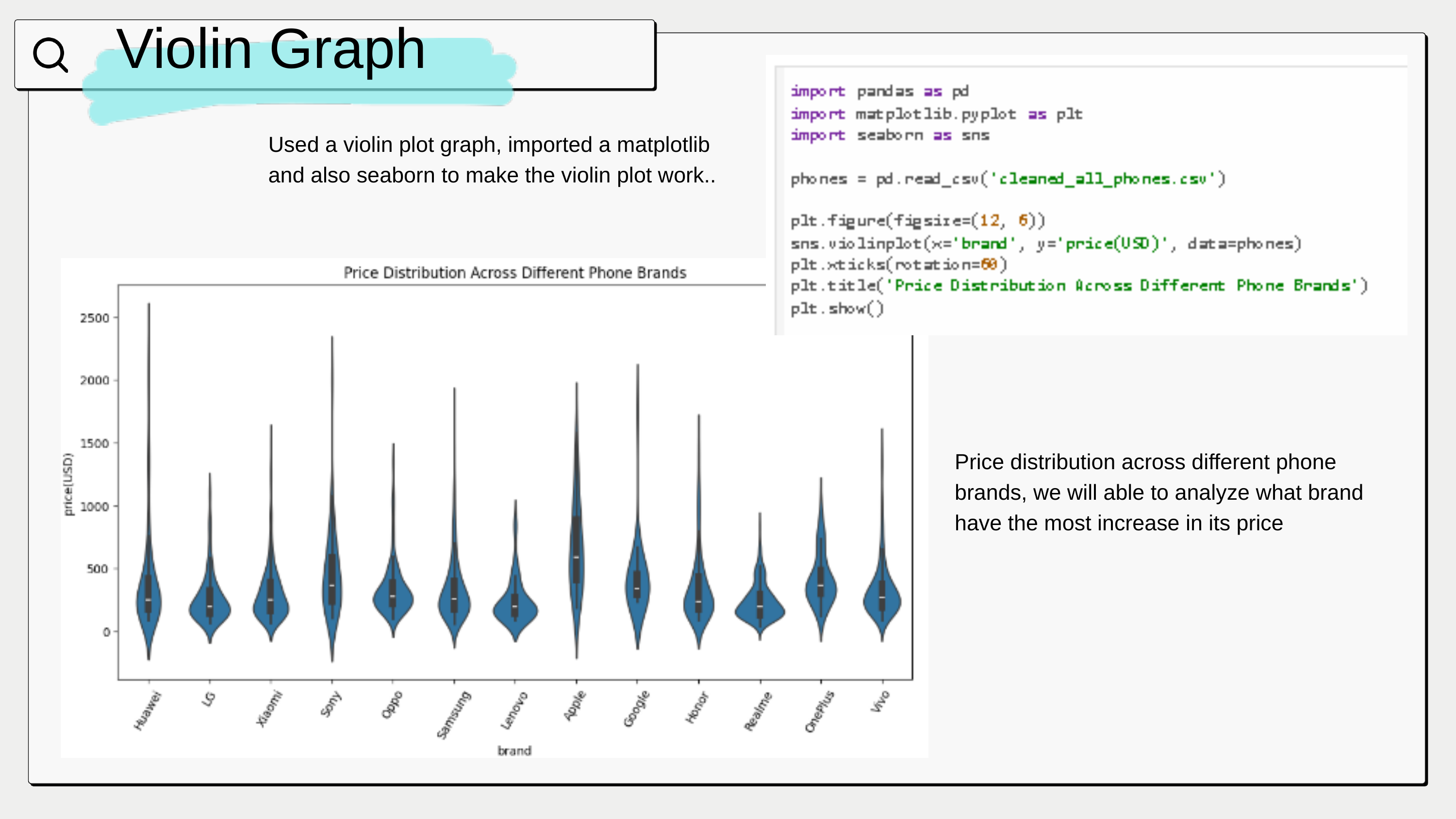

Violin Graph

Used a violin plot graph, imported a matplotlib and also seaborn to make the violin plot work..

Price distribution across different phone brands, we will able to analyze what brand have the most increase in its price